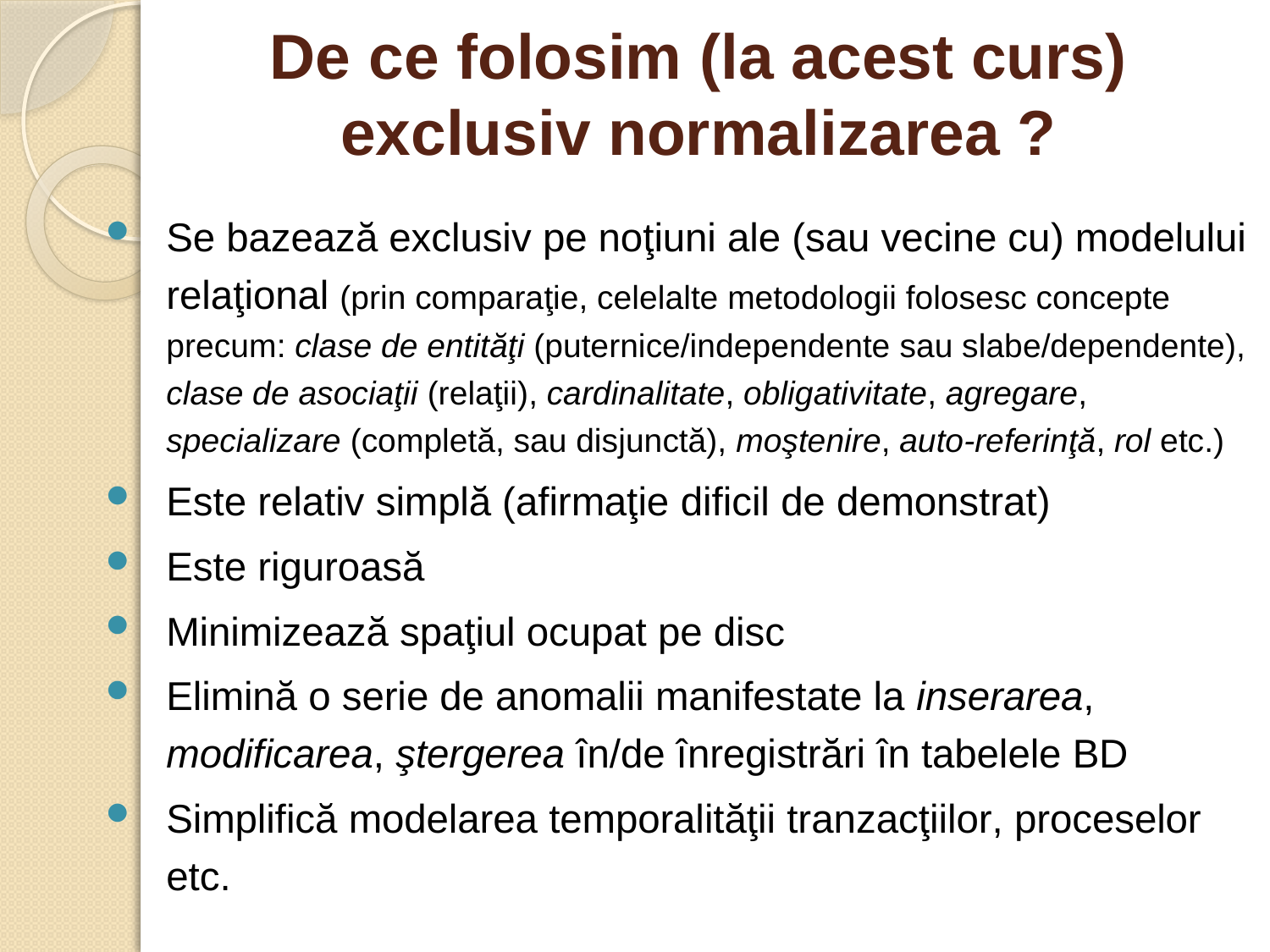

# De ce folosim (la acest curs) exclusiv normalizarea ?
Se bazează exclusiv pe noţiuni ale (sau vecine cu) modelului relaţional (prin comparaţie, celelalte metodologii folosesc concepte precum: clase de entităţi (puternice/independente sau slabe/dependente), clase de asociaţii (relaţii), cardinalitate, obligativitate, agregare, specializare (completă, sau disjunctă), moştenire, auto-referinţă, rol etc.)
Este relativ simplă (afirmaţie dificil de demonstrat)
Este riguroasă
Minimizează spaţiul ocupat pe disc
Elimină o serie de anomalii manifestate la inserarea, modificarea, ştergerea în/de înregistrări în tabelele BD
Simplifică modelarea temporalităţii tranzacţiilor, proceselor etc.